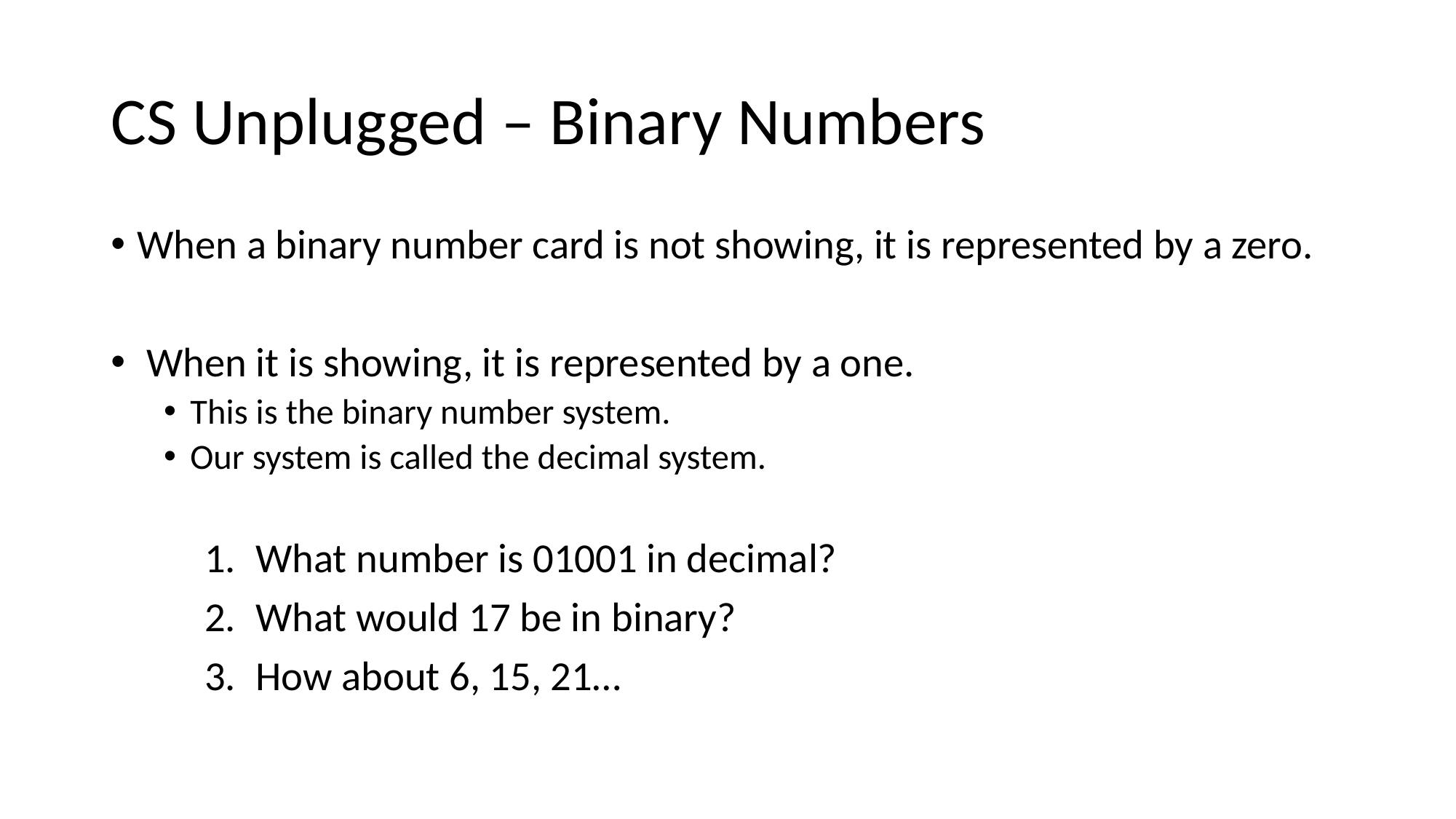

# CS Unplugged – Binary Numbers
When a binary number card is not showing, it is represented by a zero.

 When it is showing, it is represented by a one.
This is the binary number system.
Our system is called the decimal system.

What number is 01001 in decimal?
What would 17 be in binary?
How about 6, 15, 21…